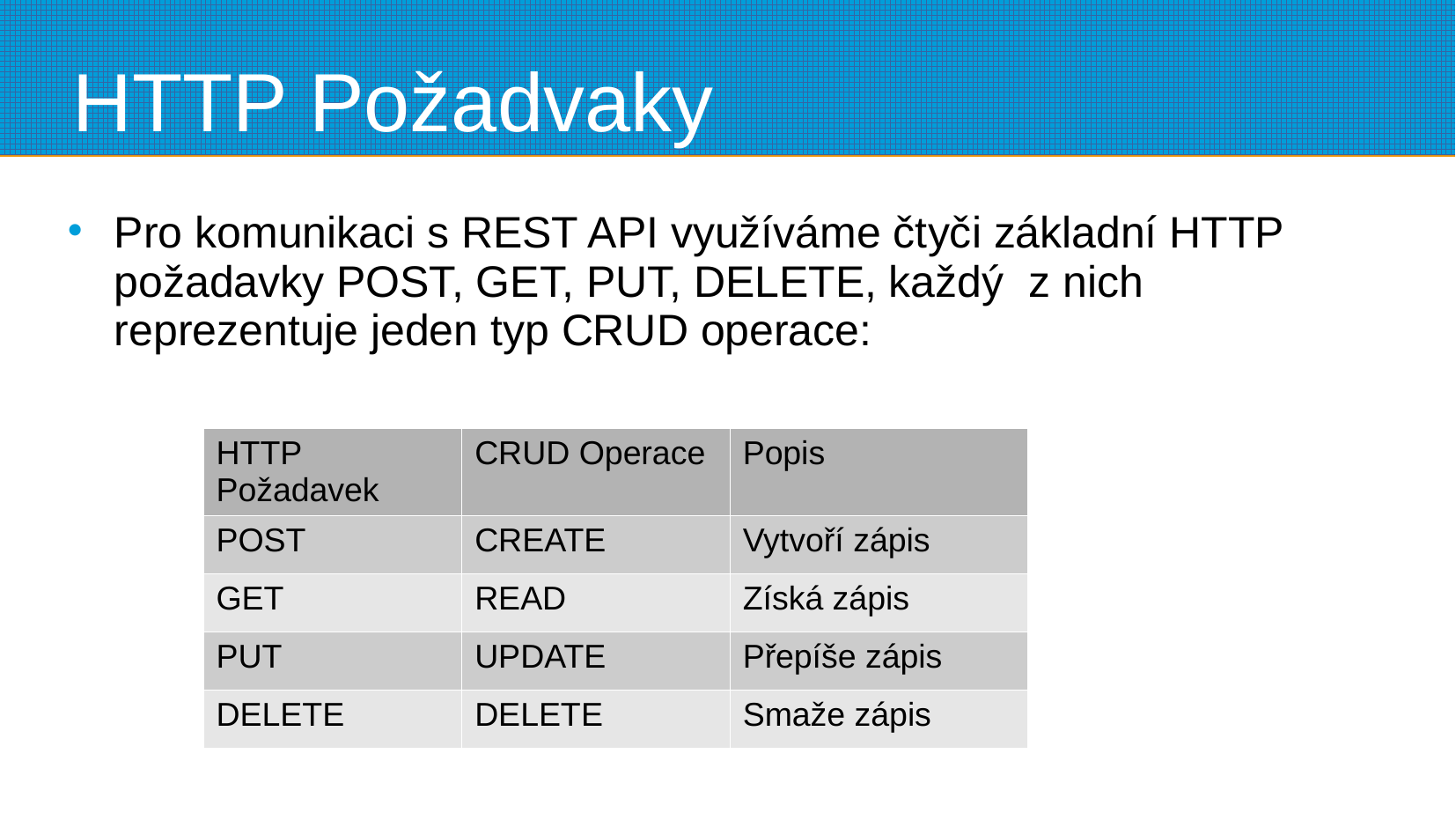

# HTTP Požadvaky
Pro komunikaci s REST API využíváme čtyči základní HTTP požadavky POST, GET, PUT, DELETE, každý  z nich reprezentuje jeden typ CRUD operace:

| HTTP Požadavek | CRUD Operace | Popis |
| --- | --- | --- |
| POST | CREATE | Vytvoří zápis |
| GET | READ | Získá zápis |
| PUT | UPDATE | Přepíše zápis |
| DELETE | DELETE | Smaže zápis |